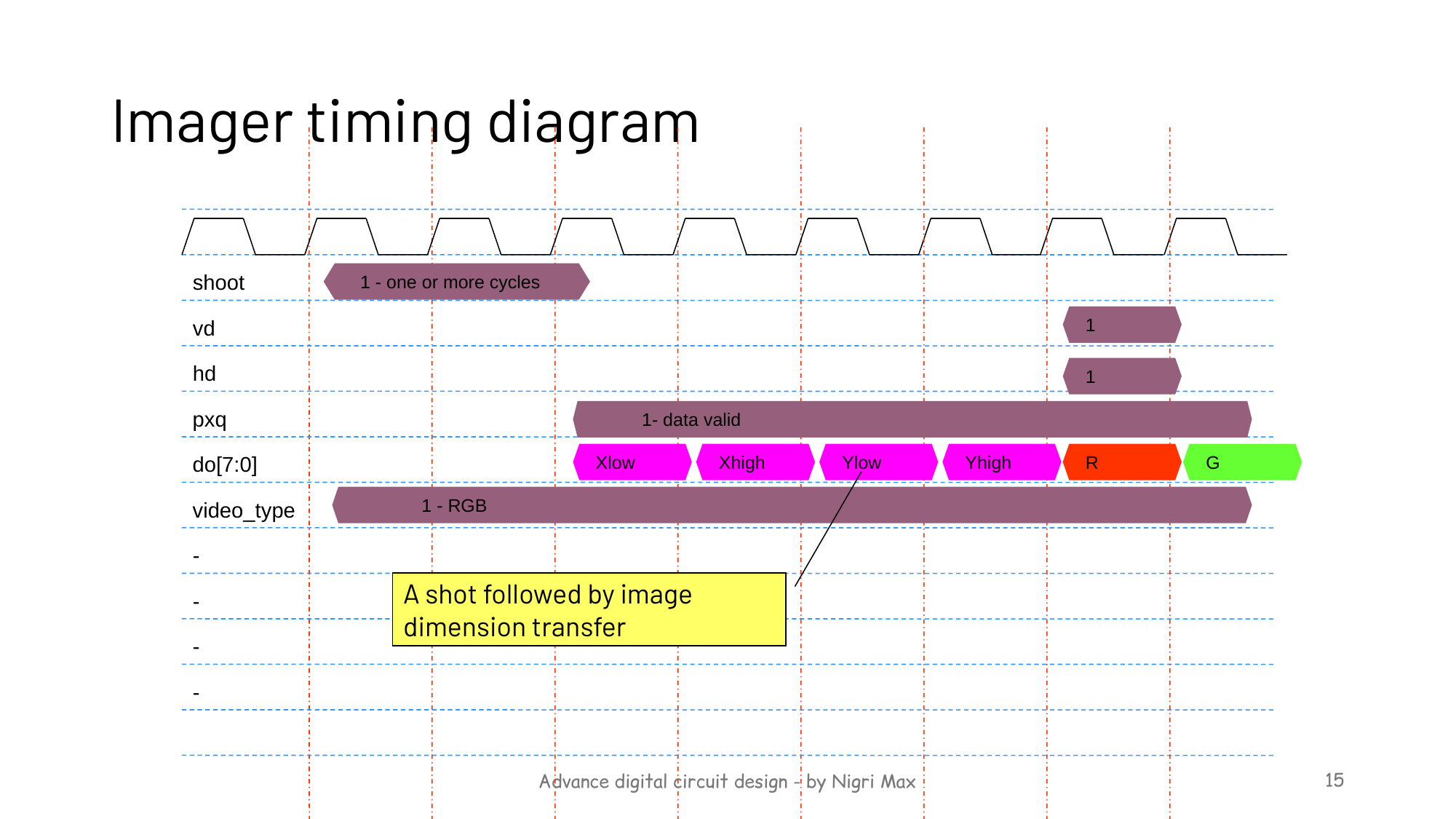

# Imager timing diagram

1 - one or more cycles
shoot
1
vd
hd
1
pxq
1- data valid
Xlow
Xhigh
Ylow
Yhigh
R
G
do[7:0]
1 - RGB
video_type
-
A shot followed by image dimension transfer
-
-
-
Advance digital circuit design - by Nigri Max
15